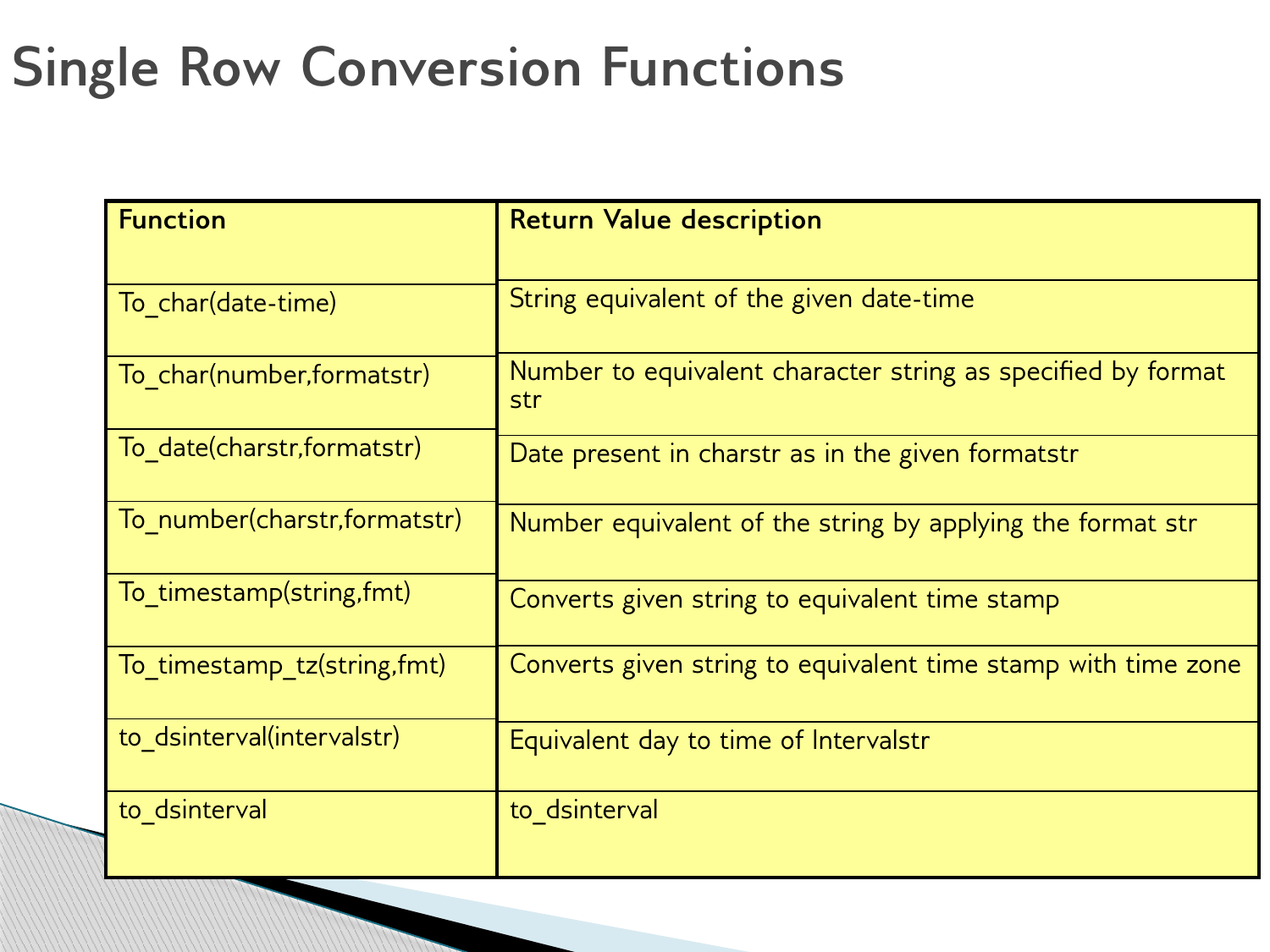

# Single Row Conversion Functions
| Return Value description |
| --- |
| String equivalent of the given date-time |
| Number to equivalent character string as specified by format str |
| Date present in charstr as in the given formatstr |
| Number equivalent of the string by applying the format str |
| Converts given string to equivalent time stamp |
| Converts given string to equivalent time stamp with time zone |
| Equivalent day to time of Intervalstr |
| to\_dsinterval |
| Function |
| --- |
| To\_char(date-time) |
| To\_char(number,formatstr) |
| To\_date(charstr,formatstr) |
| To\_number(charstr,formatstr) |
| To\_timestamp(string,fmt) |
| To\_timestamp\_tz(string,fmt) |
| to\_dsinterval(intervalstr) |
| to\_dsinterval |